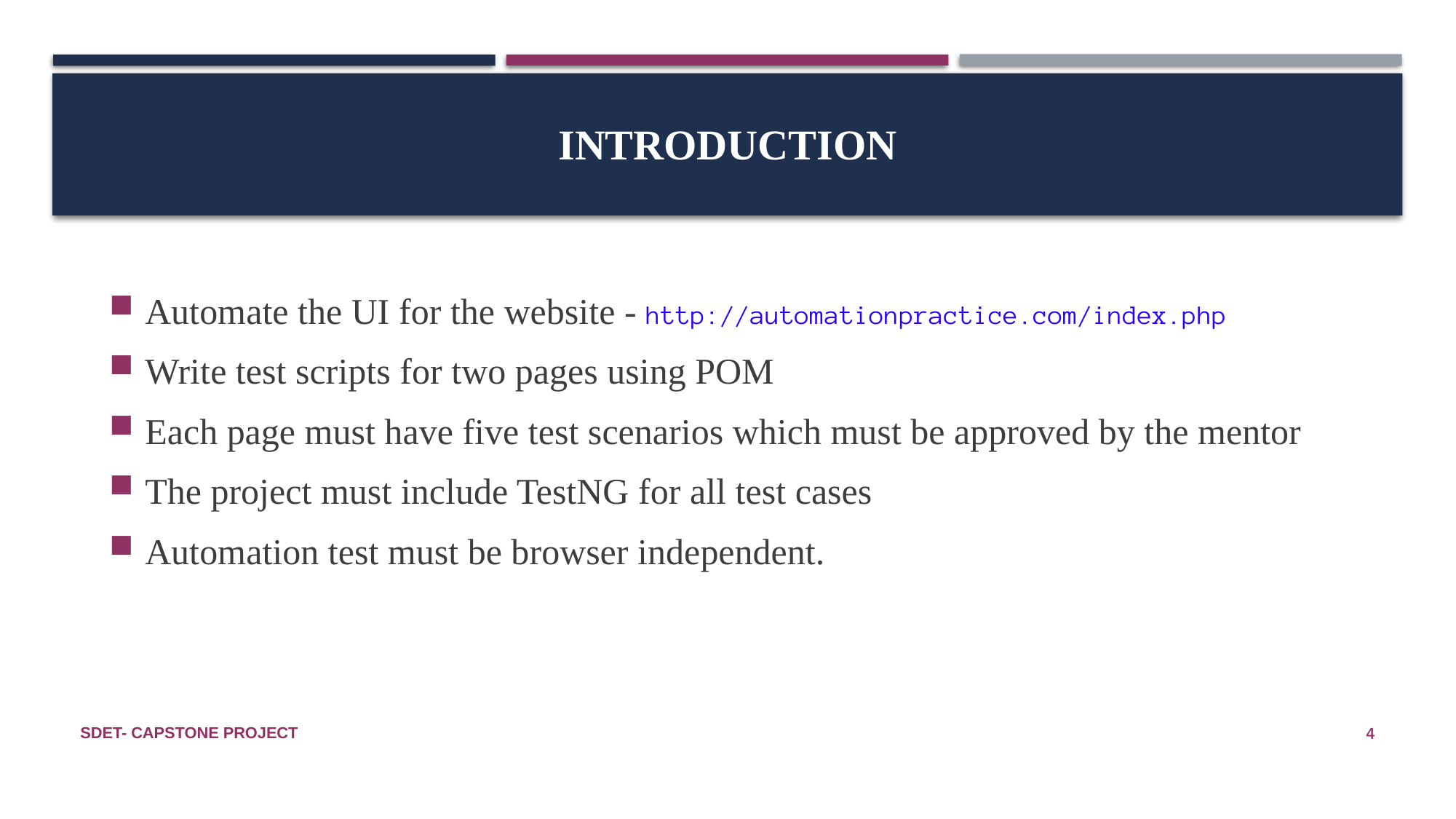

# INTRODUCTION
Automate the UI for the website - http://automationpractice.com/index.php
Write test scripts for two pages using POM
Each page must have five test scenarios which must be approved by the mentor
The project must include TestNG for all test cases
Automation test must be browser independent.

SDET- CAPSTONE PROJECT
4
Jain college of engineering and research